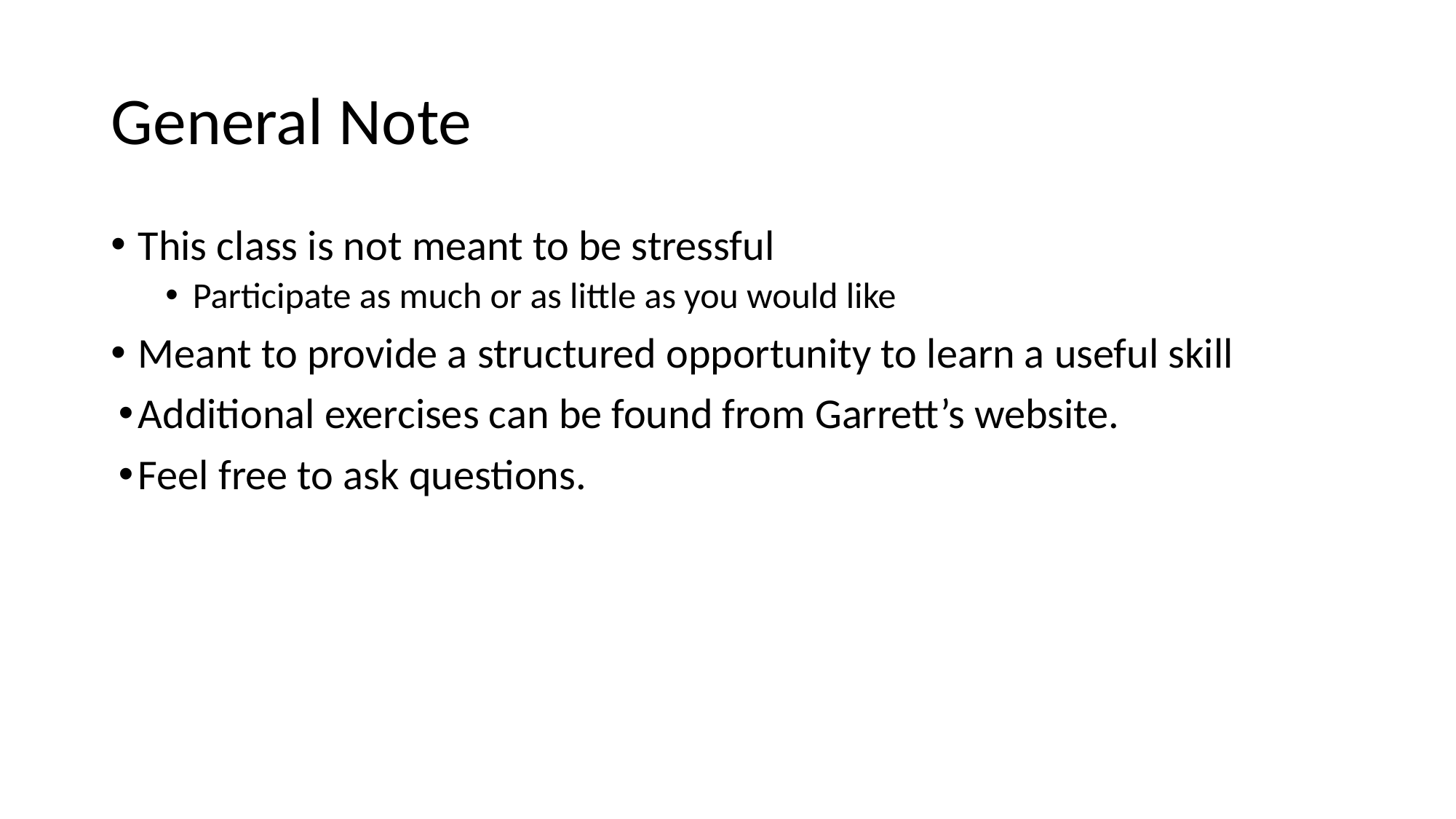

# General Note
This class is not meant to be stressful
Participate as much or as little as you would like
Meant to provide a structured opportunity to learn a useful skill
Additional exercises can be found from Garrett’s website.
Feel free to ask questions.